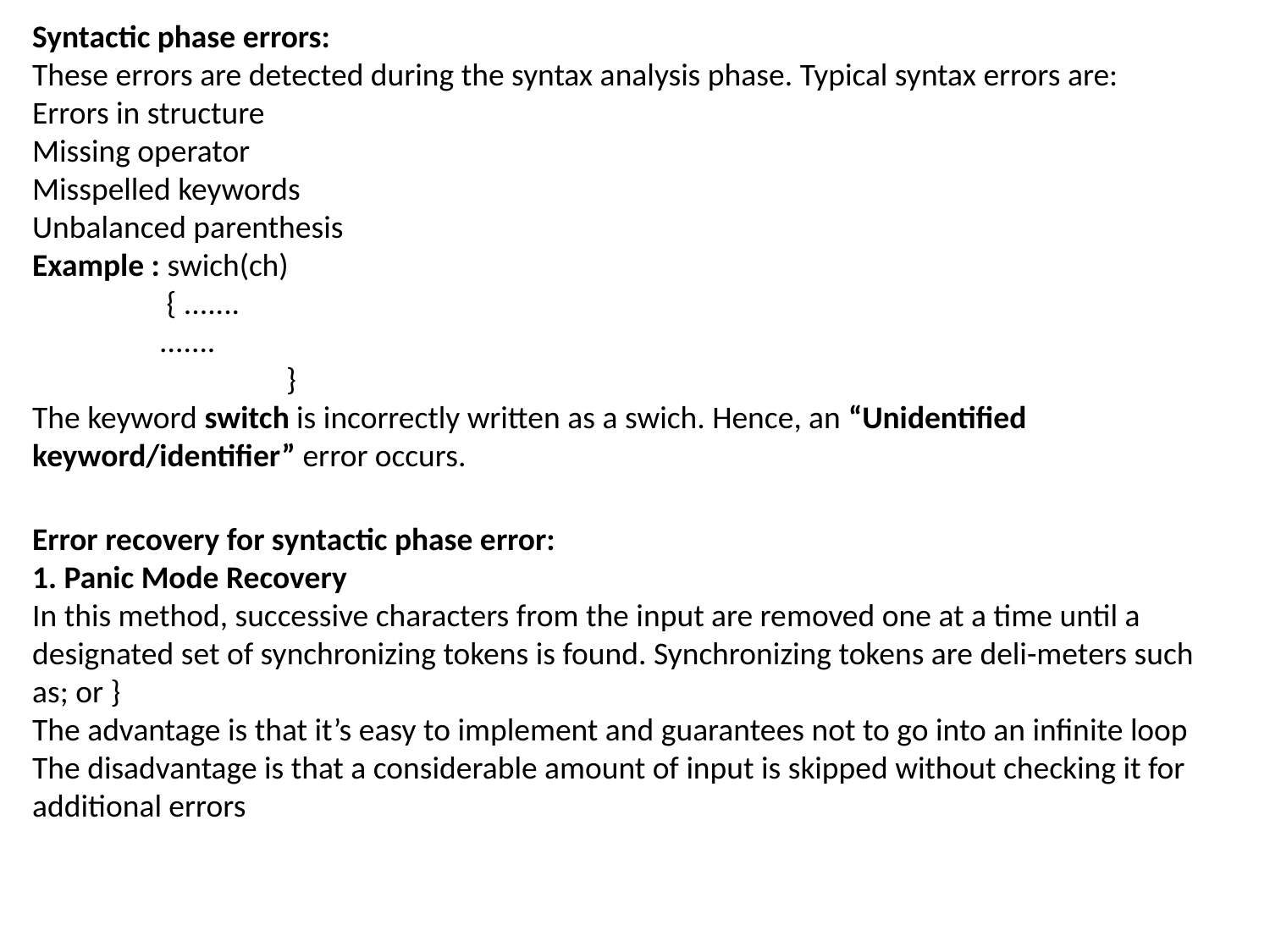

Syntactic phase errors:
These errors are detected during the syntax analysis phase. Typical syntax errors are:
Errors in structure
Missing operator
Misspelled keywords
Unbalanced parenthesis
Example : swich(ch)
	 { .......
	.......
		}
The keyword switch is incorrectly written as a swich. Hence, an “Unidentified keyword/identifier” error occurs.
Error recovery for syntactic phase error:
1. Panic Mode Recovery
In this method, successive characters from the input are removed one at a time until a designated set of synchronizing tokens is found. Synchronizing tokens are deli-meters such as; or }
The advantage is that it’s easy to implement and guarantees not to go into an infinite loop
The disadvantage is that a considerable amount of input is skipped without checking it for additional errors